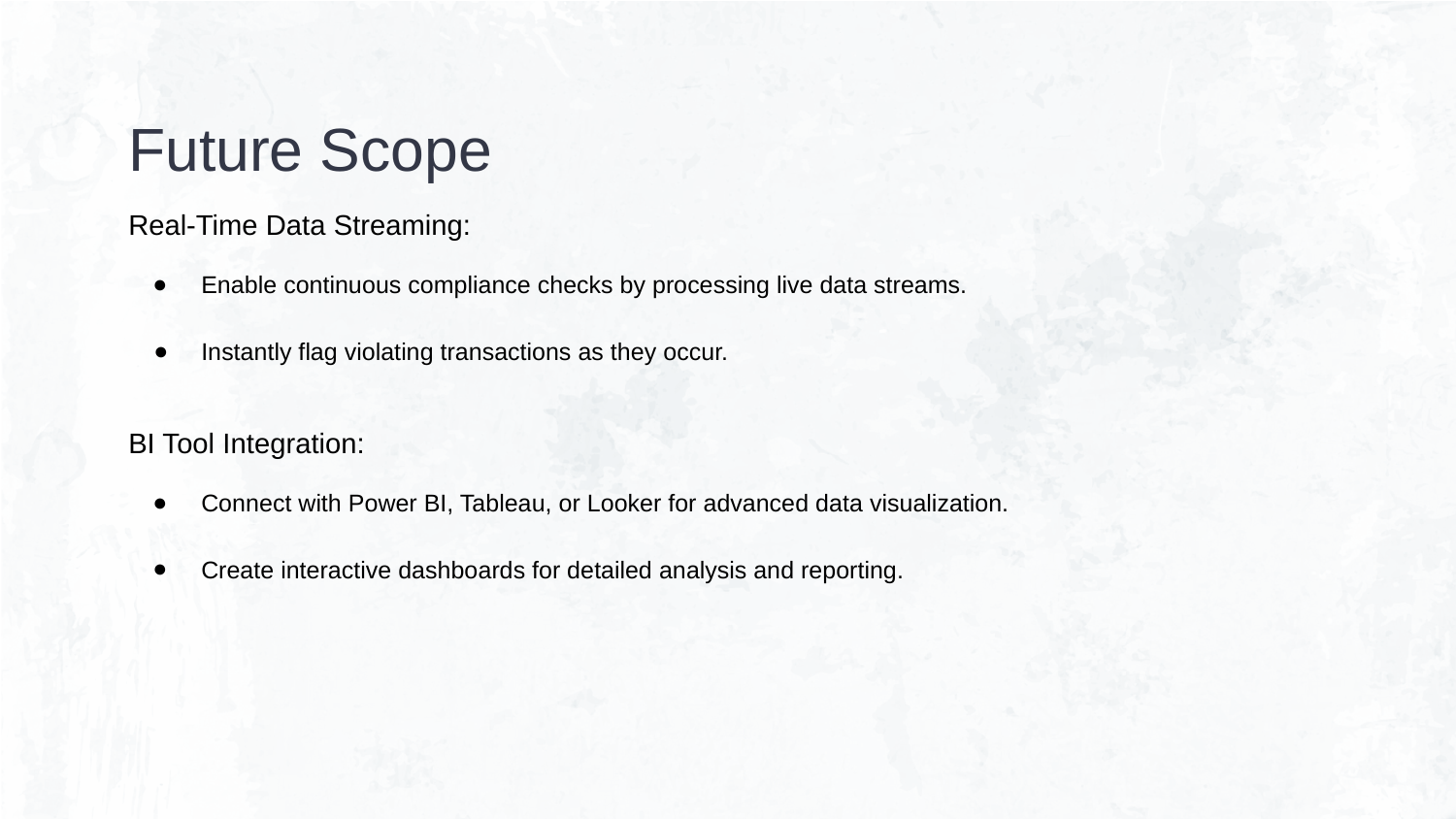

# Future Scope
Real-Time Data Streaming:
Enable continuous compliance checks by processing live data streams.
Instantly flag violating transactions as they occur.
BI Tool Integration:
Connect with Power BI, Tableau, or Looker for advanced data visualization.
Create interactive dashboards for detailed analysis and reporting.